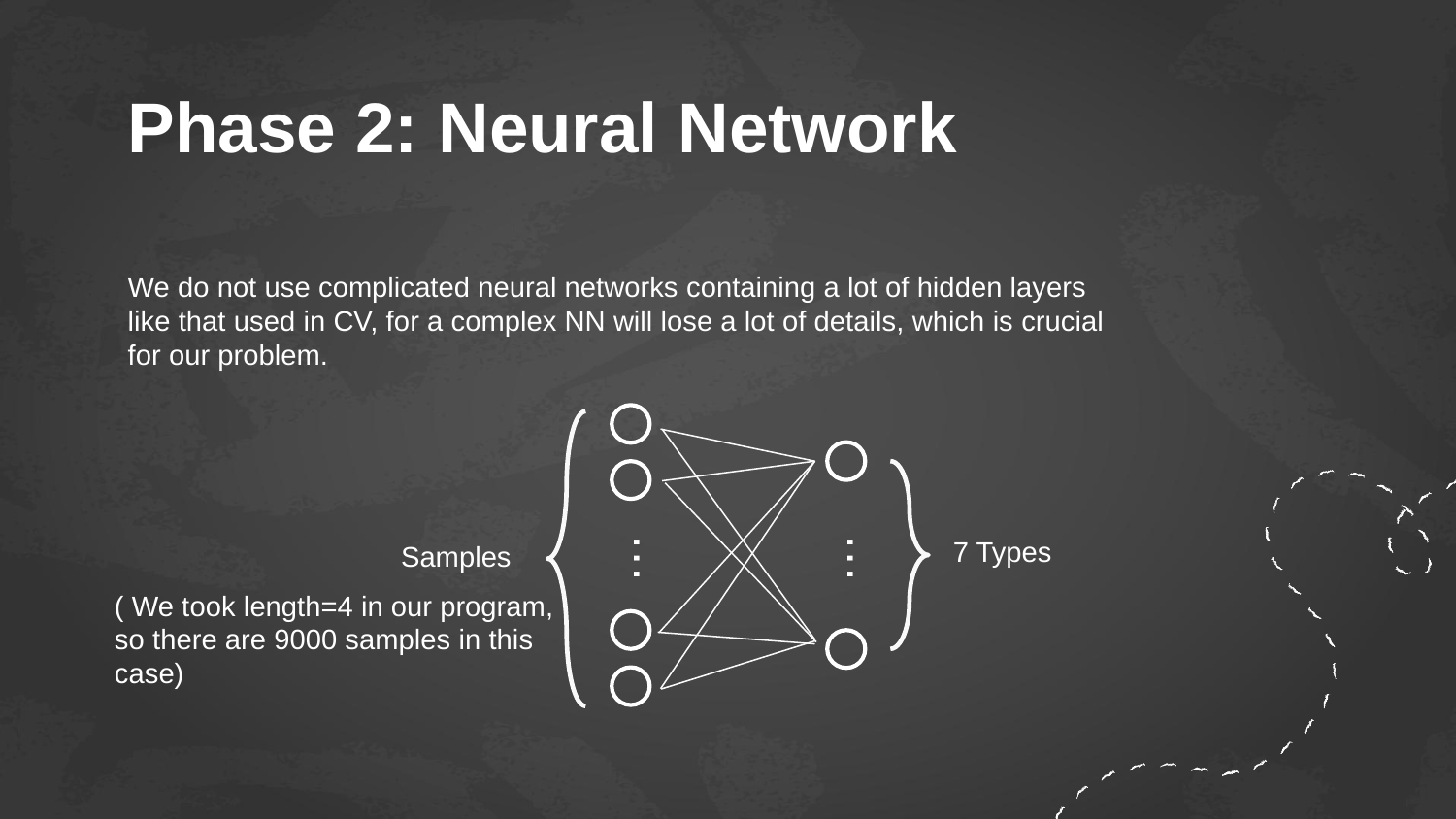

# Phase 2: Neural Network
We do not use complicated neural networks containing a lot of hidden layers like that used in CV, for a complex NN will lose a lot of details, which is crucial for our problem.

…
…
7 Types
Samples
( We took length=4 in our program,
so there are 9000 samples in this case)